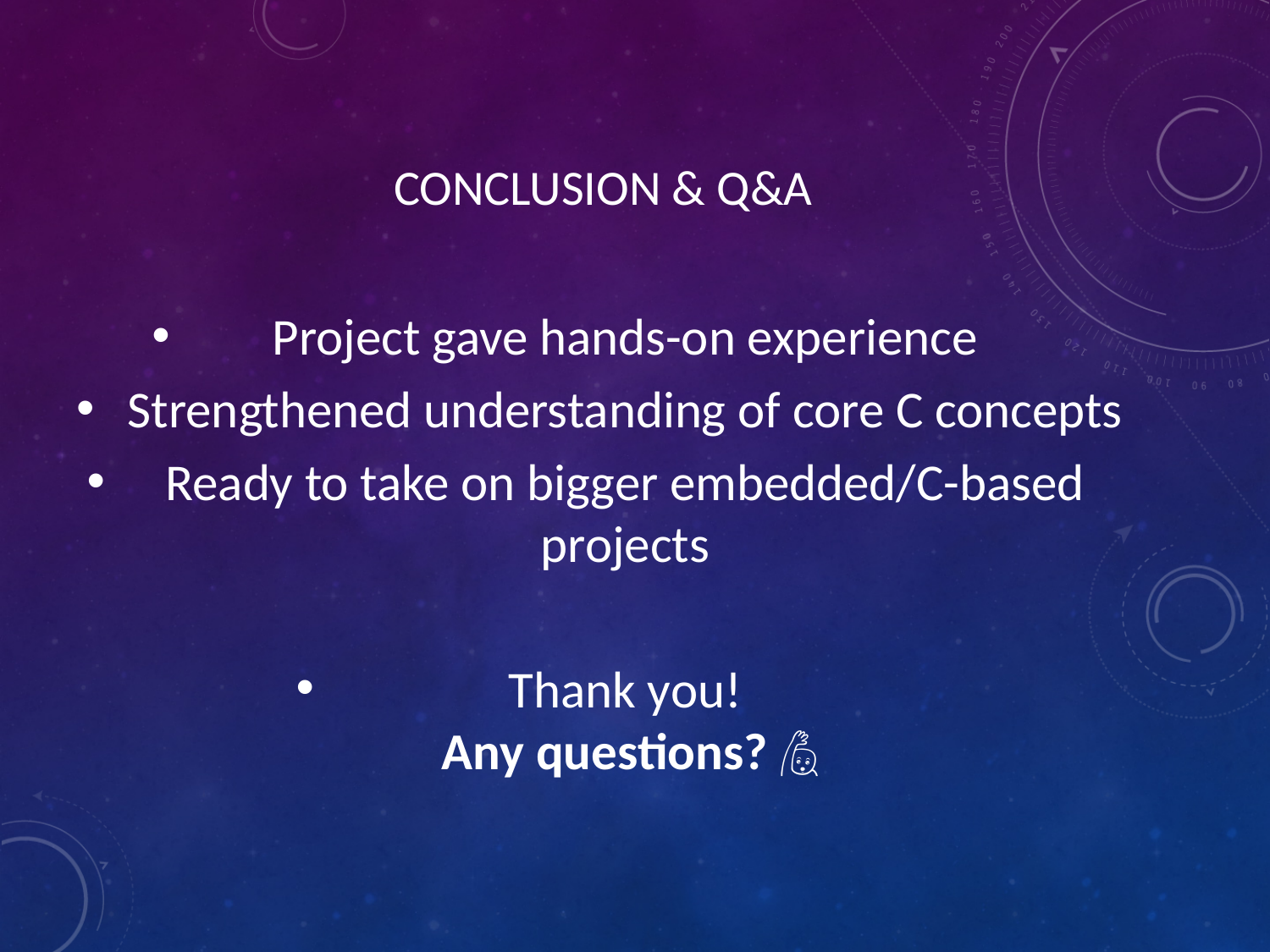

# Conclusion & Q&A
Project gave hands-on experience
Strengthened understanding of core C concepts
Ready to take on bigger embedded/C-based projects

Thank you!
 Any questions? 🙋